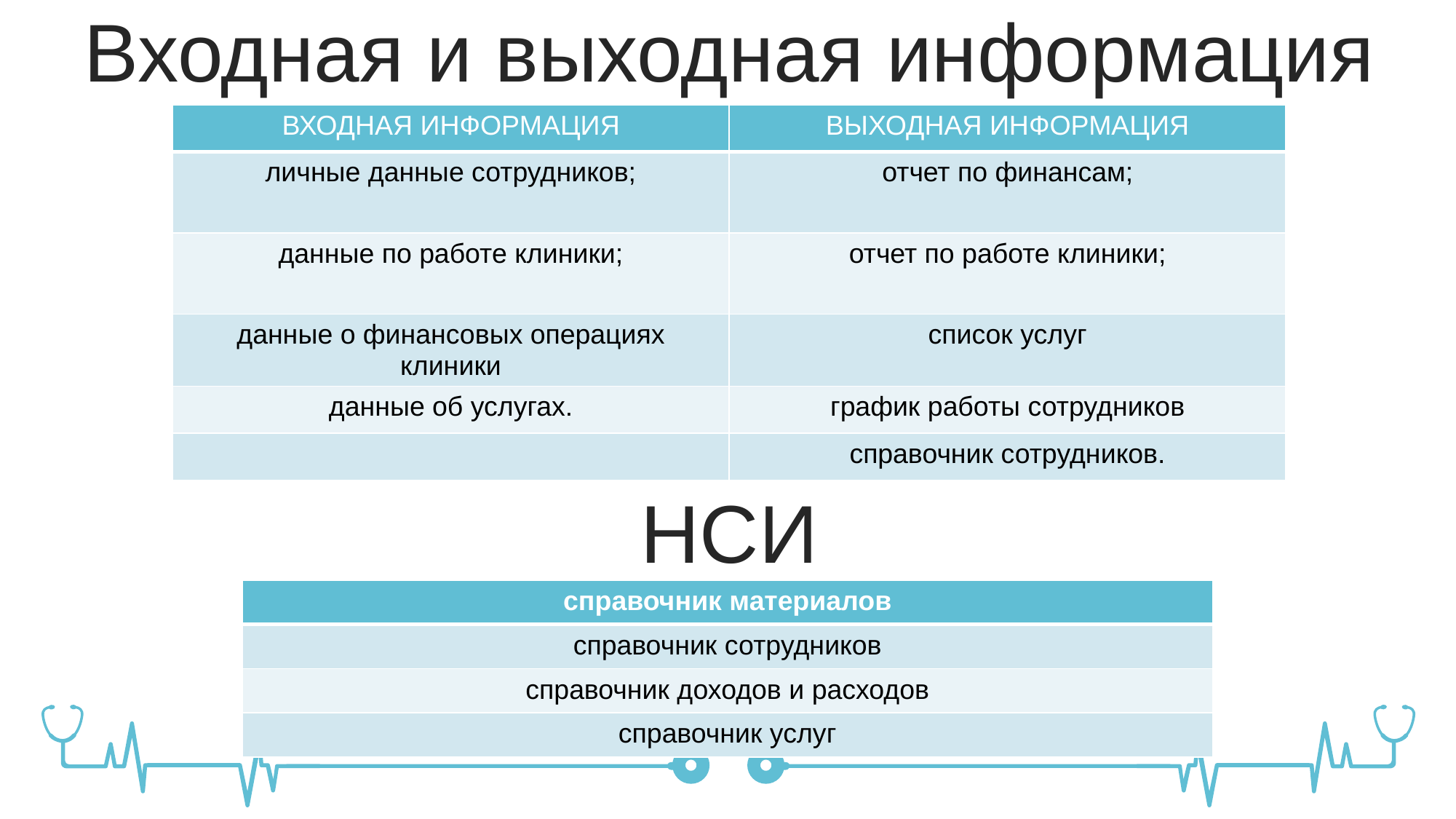

Входная и выходная информация
| ВХОДНАЯ ИНФОРМАЦИЯ | ВЫХОДНАЯ ИНФОРМАЦИЯ |
| --- | --- |
| личные данные сотрудников; | отчет по финансам; |
| данные по работе клиники; | отчет по работе клиники; |
| данные о финансовых операциях клиники | список услуг |
| данные об услугах. | график работы сотрудников |
|  | справочник сотрудников. |
НСИ
| справочник материалов |
| --- |
| справочник сотрудников |
| справочник доходов и расходов |
| справочник услуг |